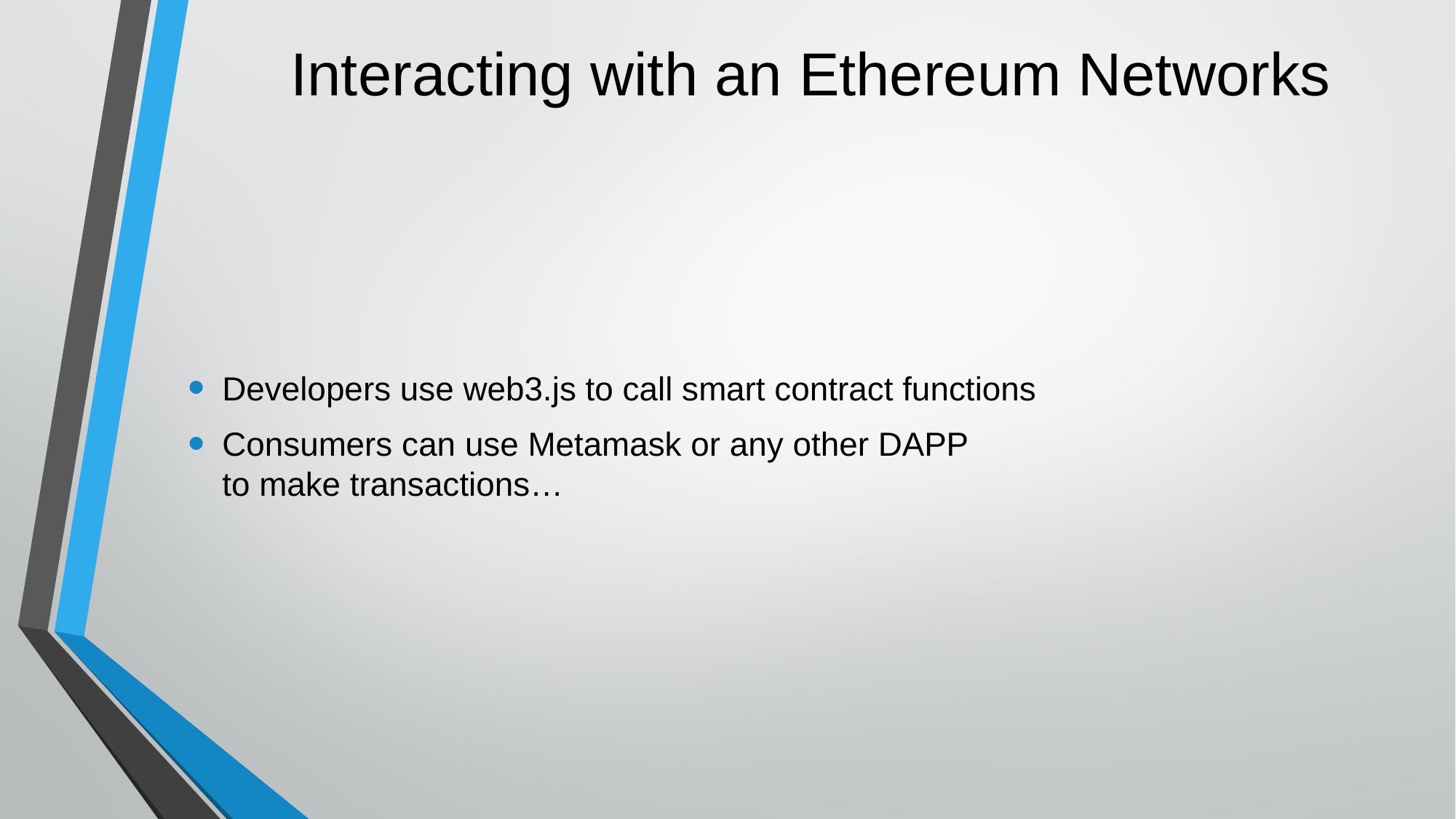

# Interacting with an Ethereum Networks
Developers use web3.js to call smart contract functions
Consumers can use Metamask or any other DAPP
to make transactions…